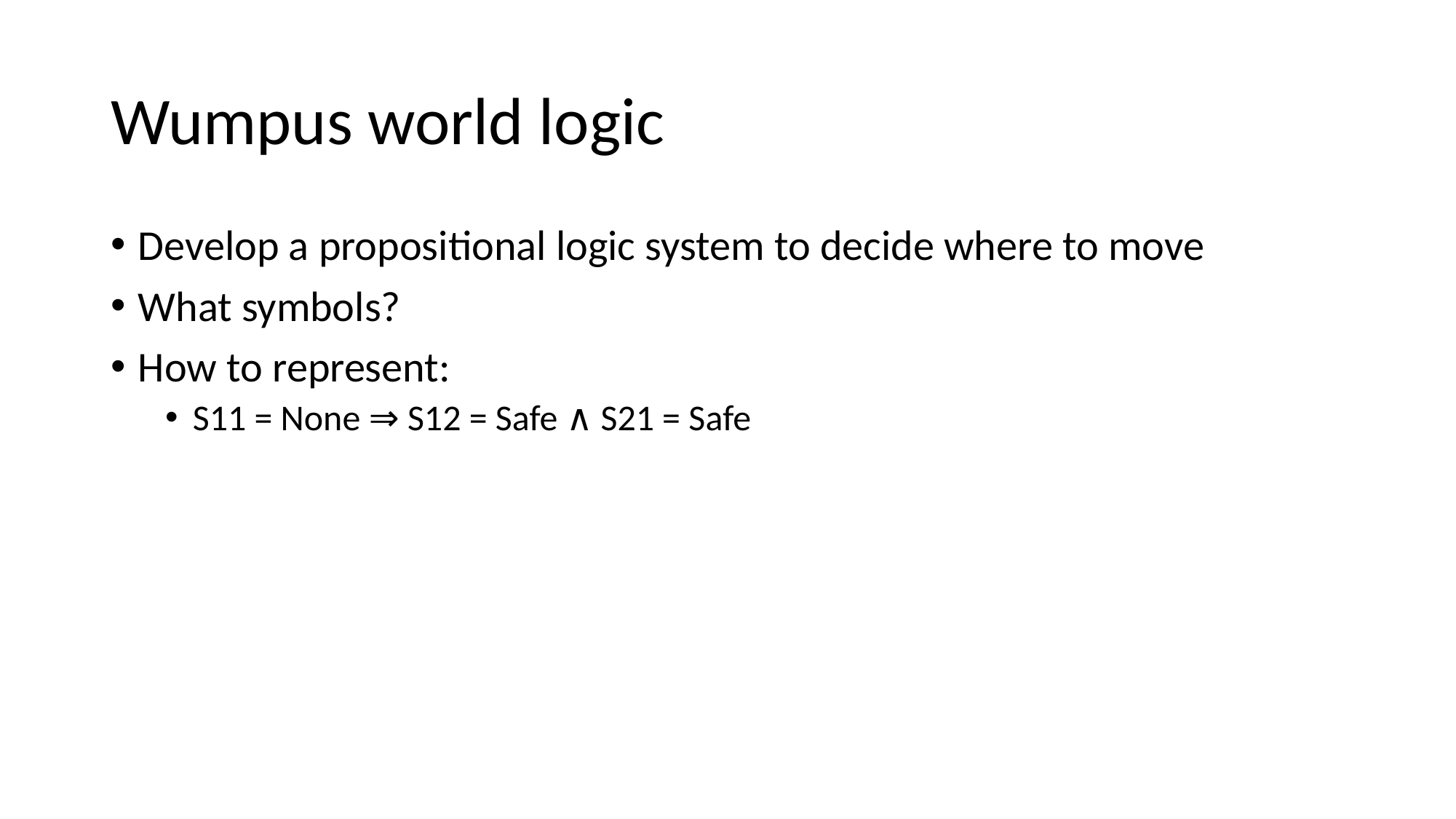

# Wumpus world logic
Develop a propositional logic system to decide where to move
What symbols?
How to represent:
S11 = None ⇒ S12 = Safe ∧ S21 = Safe